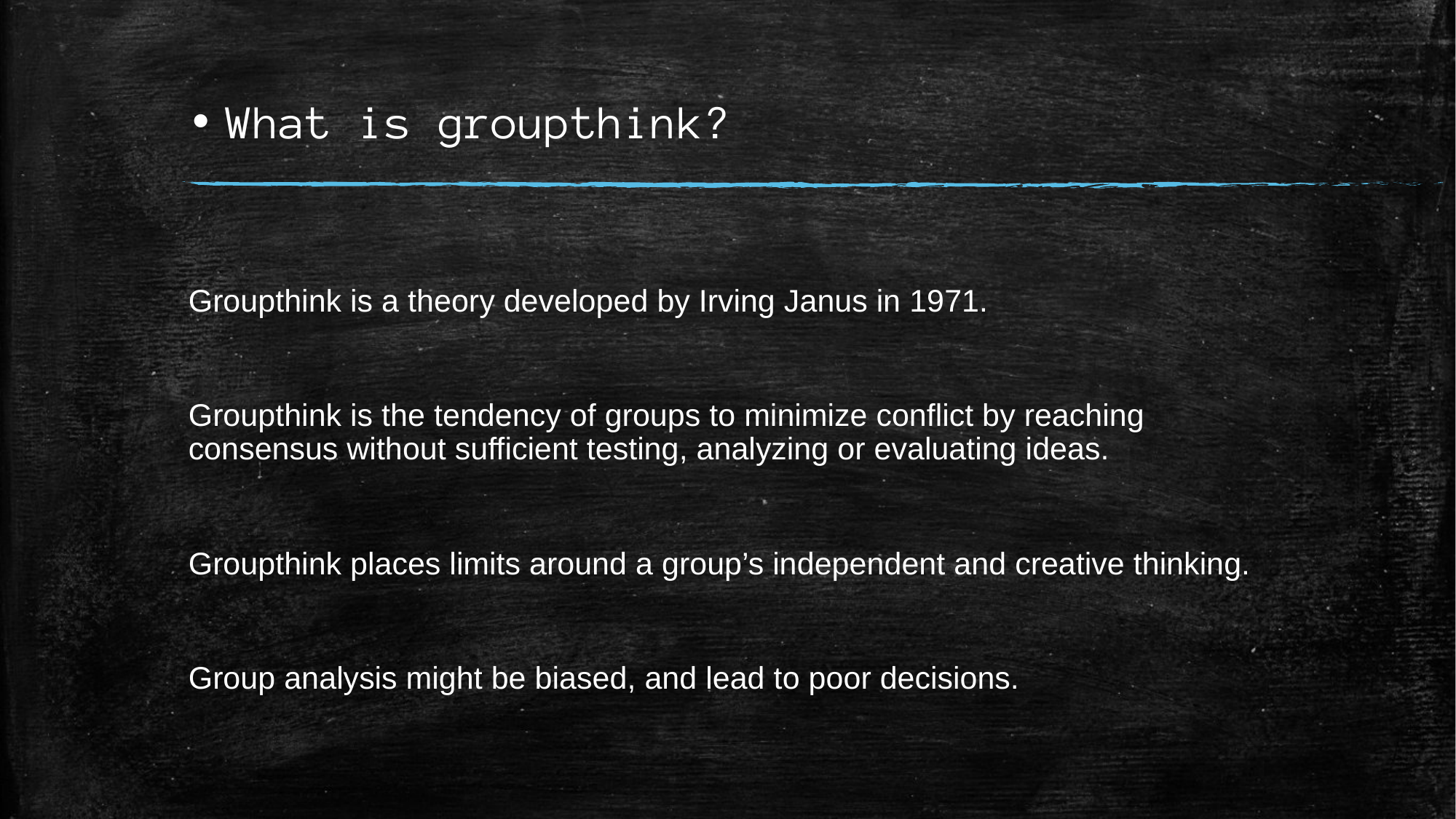

# What is groupthink?

Groupthink is a theory developed by Irving Janus in 1971.

Groupthink is the tendency of groups to minimize conflict by reaching consensus without sufficient testing, analyzing or evaluating ideas.

Groupthink places limits around a group’s independent and creative thinking.

Group analysis might be biased, and lead to poor decisions.